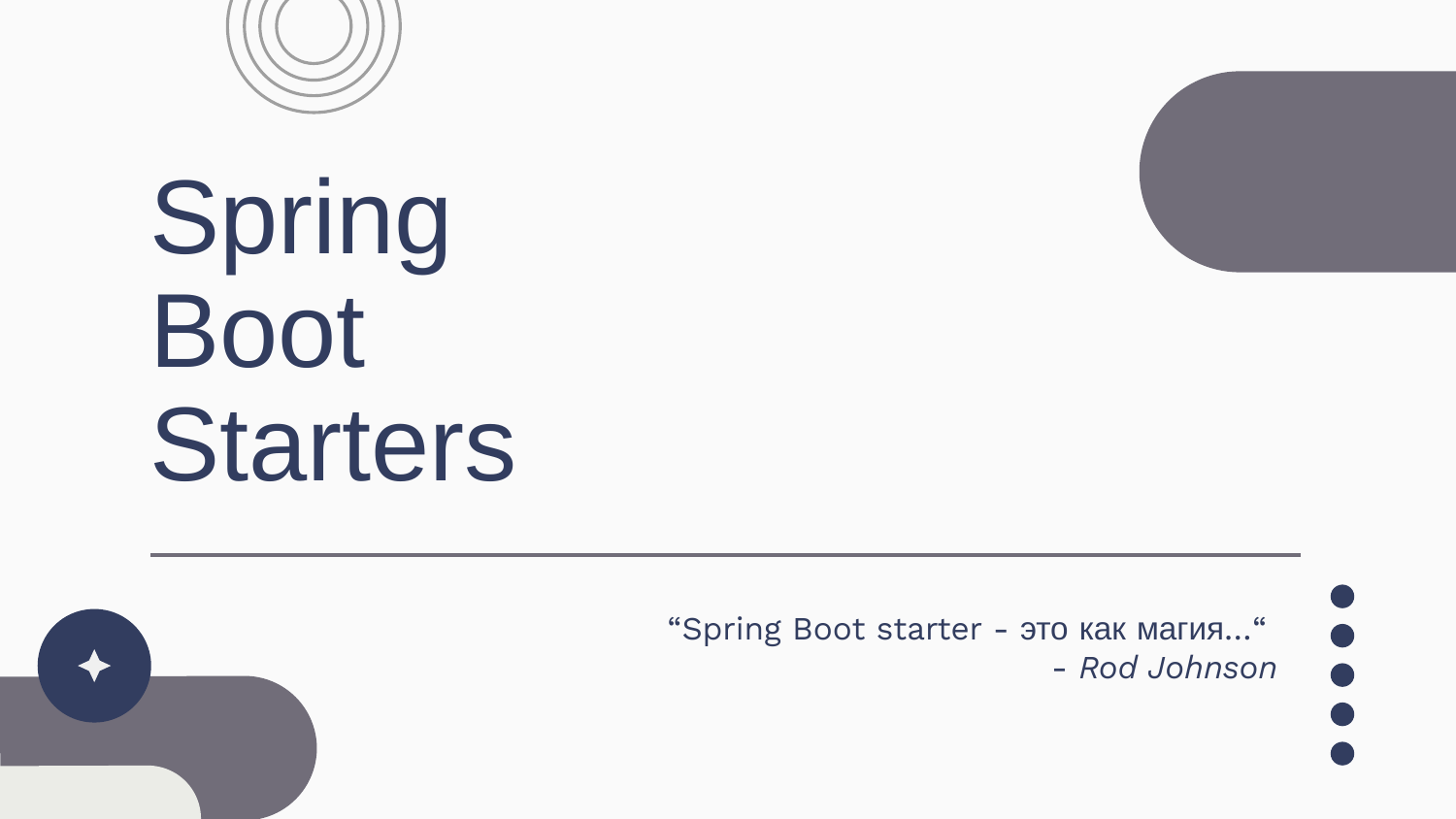

# Spring Boot Starters
“Spring Boot starter - это как магия…“
- Rod Johnson